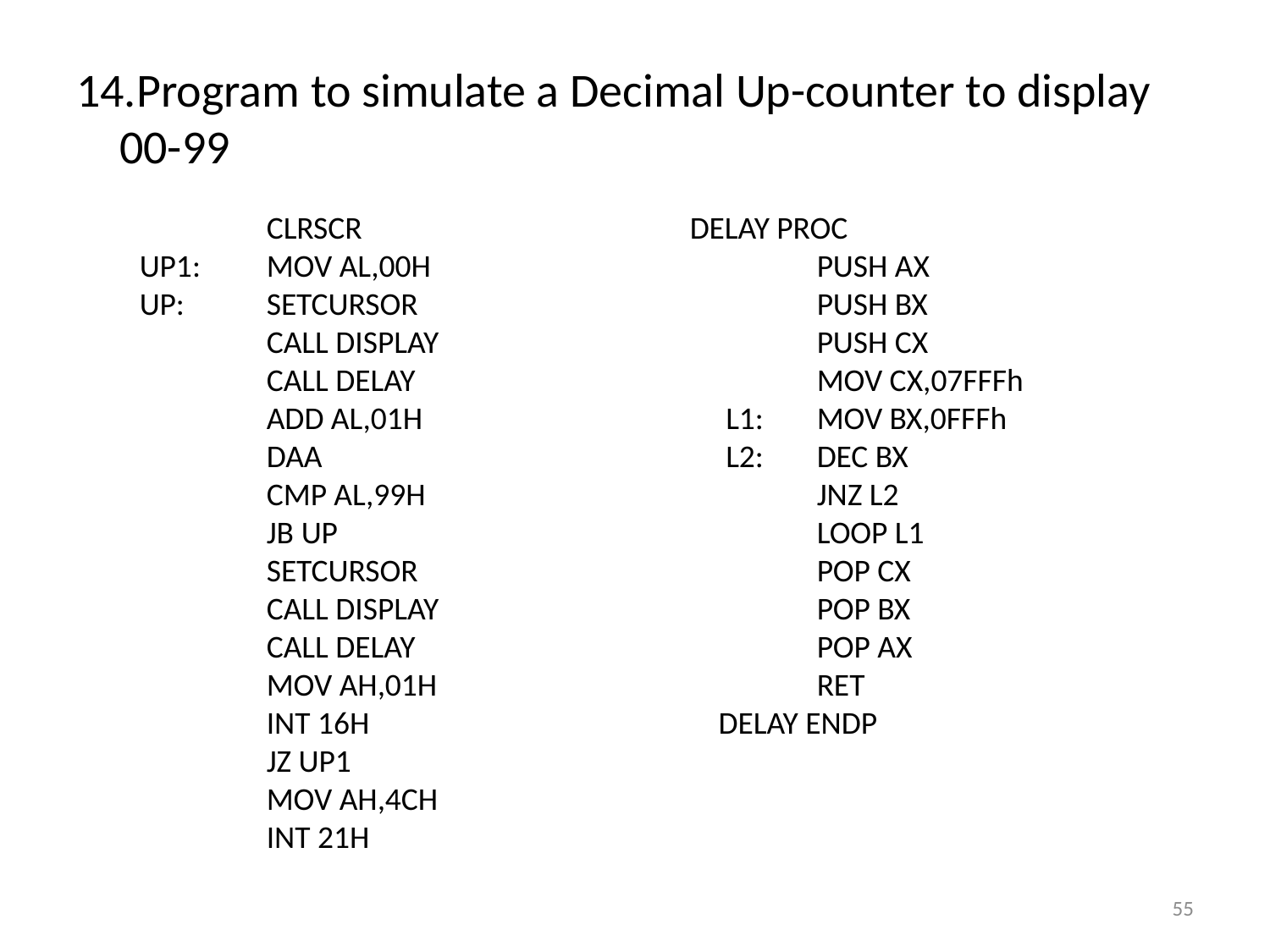

14.Program to simulate a Decimal Up-counter to display 00-99

	CLRSCR
UP1:	MOV AL,00H
UP:	SETCURSOR
	CALL DISPLAY
	CALL DELAY
	ADD AL,01H
	DAA
	CMP AL,99H
	JB UP
	SETCURSOR
	CALL DISPLAY
	CALL DELAY
	MOV AH,01H
	INT 16H
	JZ UP1
	MOV AH,4CH
	INT 21H

DELAY PROC
            	PUSH AX
            	PUSH BX
            	PUSH CX
            	MOV CX,07FFFh
     L1:    	MOV BX,0FFFh
     L2:    	DEC BX
            	JNZ L2
           	LOOP L1
            	POP CX
            	POP BX
            	POP AX
            	RET
    DELAY ENDP

55